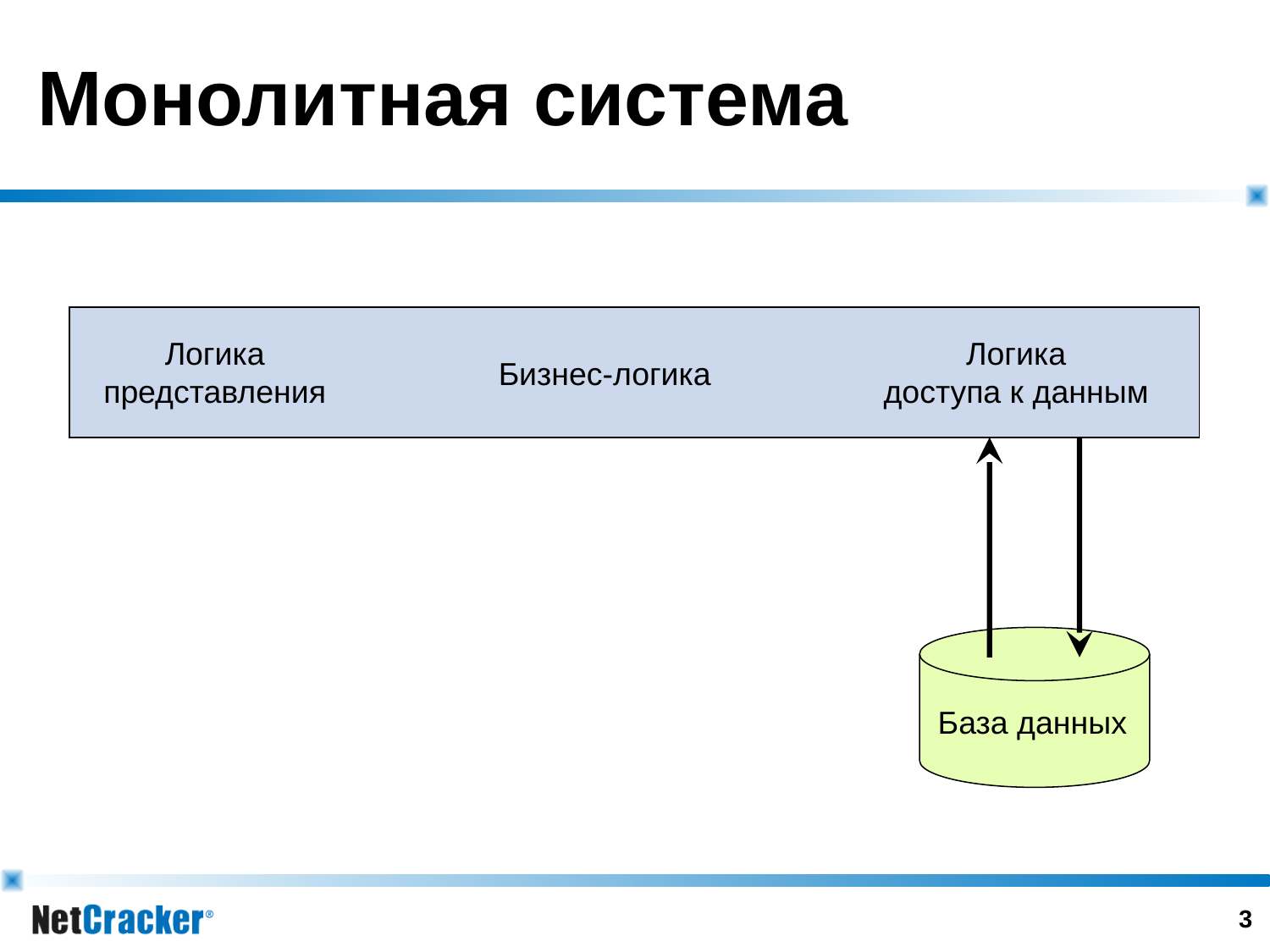

# Монолитная система

Логика
представления
Логика
доступа к данным
Бизнес-логика

База данных
3